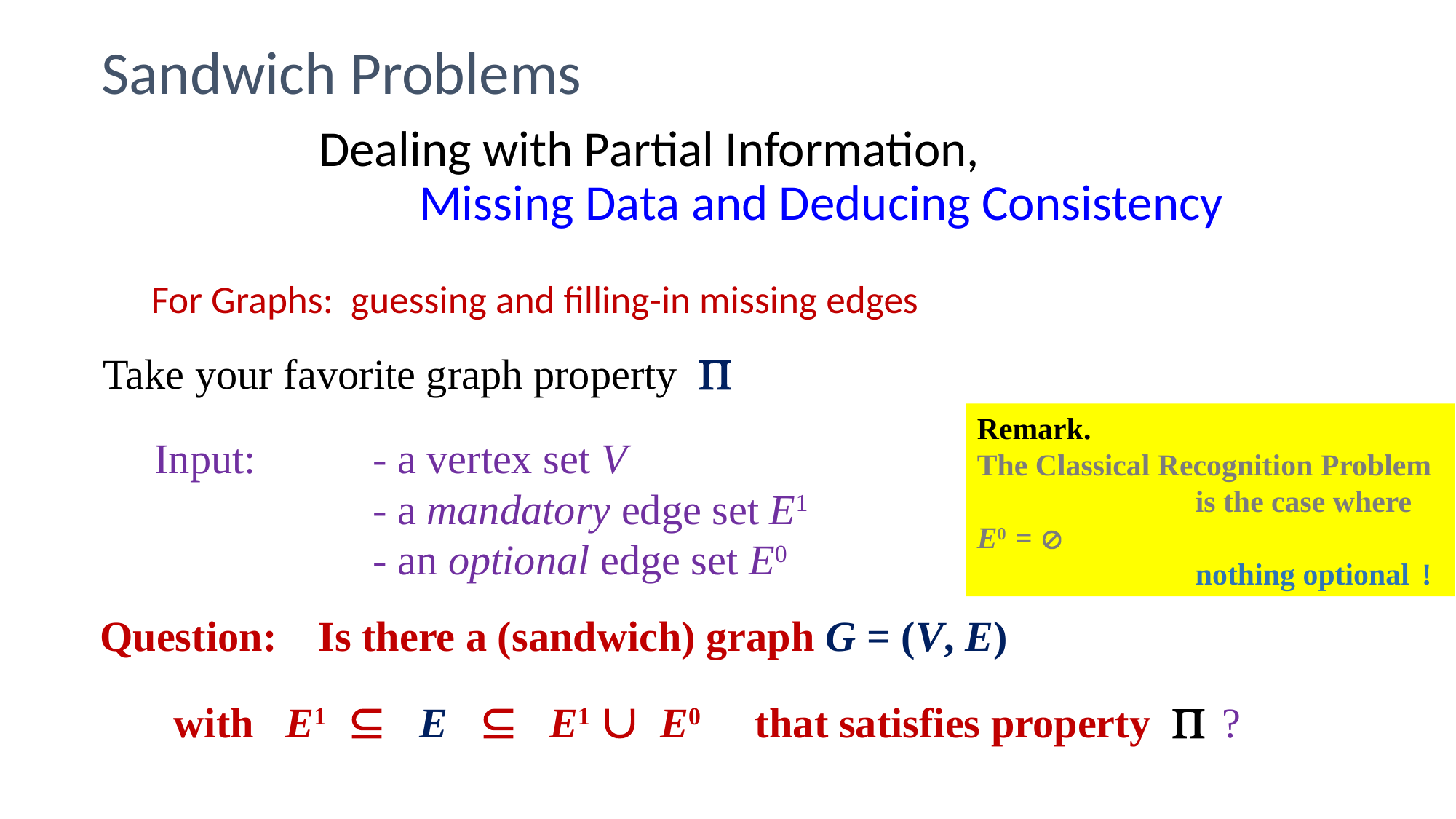

Sandwich Problems
# Dealing with Partial Information, Missing Data and Deducing Consistency
For Graphs:  guessing and filling-in missing edges
Take your favorite graph property  Π
Remark.
The Classical Recognition Problem                   	is the case where   E0  = ∅
      		nothing optional  !
Input:  	- a vertex set V
	 	- a mandatory edge set E1
	 	- an optional edge set E0
Question:	Is there a (sandwich) graph G = (V, E)
       with   E1  ⊆   E   ⊆   E1 ∪  E0      that satisfies property  Π  ?